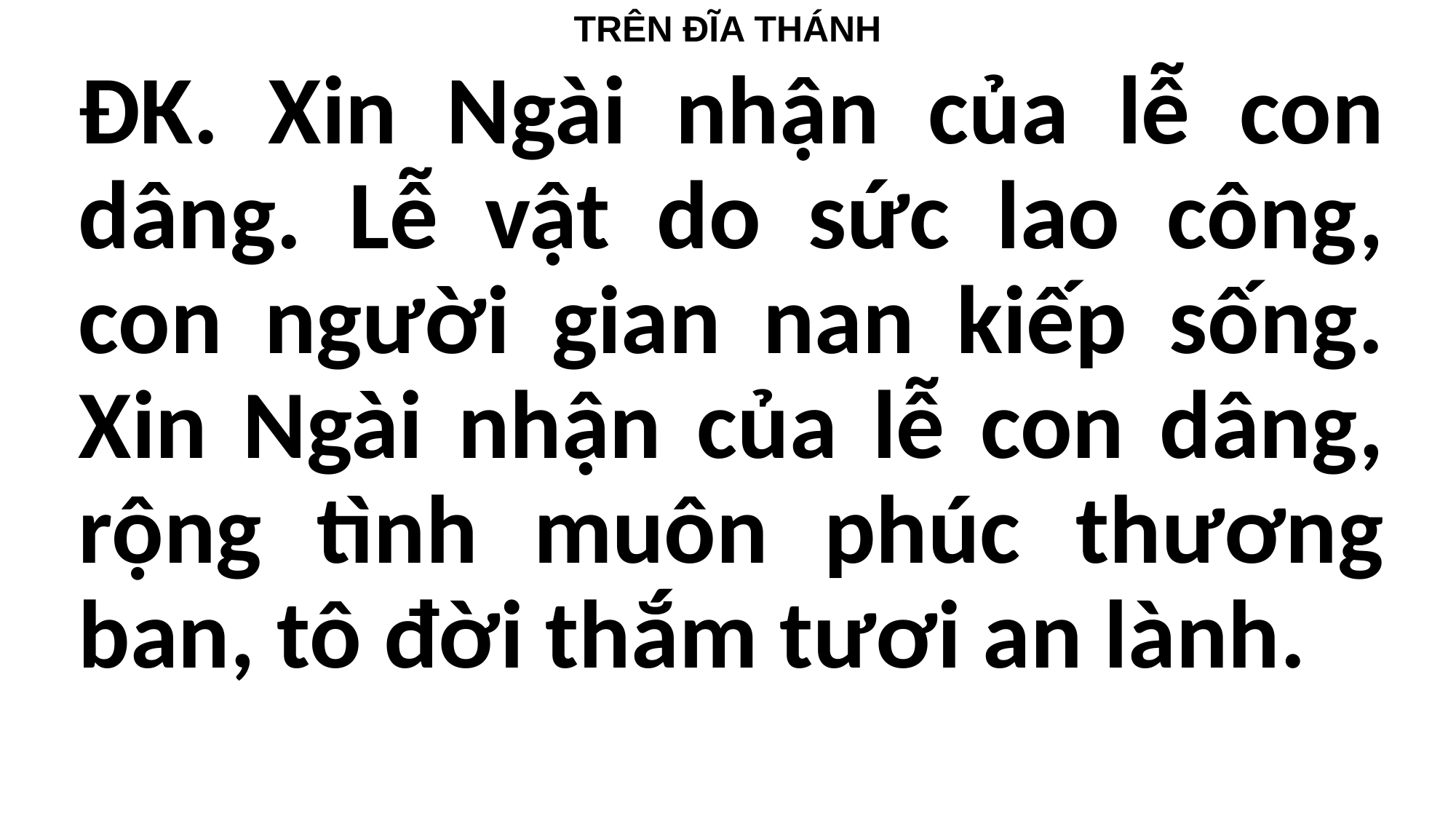

TRÊN ĐĨA THÁNH
ĐK. Xin Ngài nhận của lễ con dâng. Lễ vật do sức lao công, con người gian nan kiếp sống. Xin Ngài nhận của lễ con dâng, rộng tình muôn phúc thương ban, tô đời thắm tươi an lành.